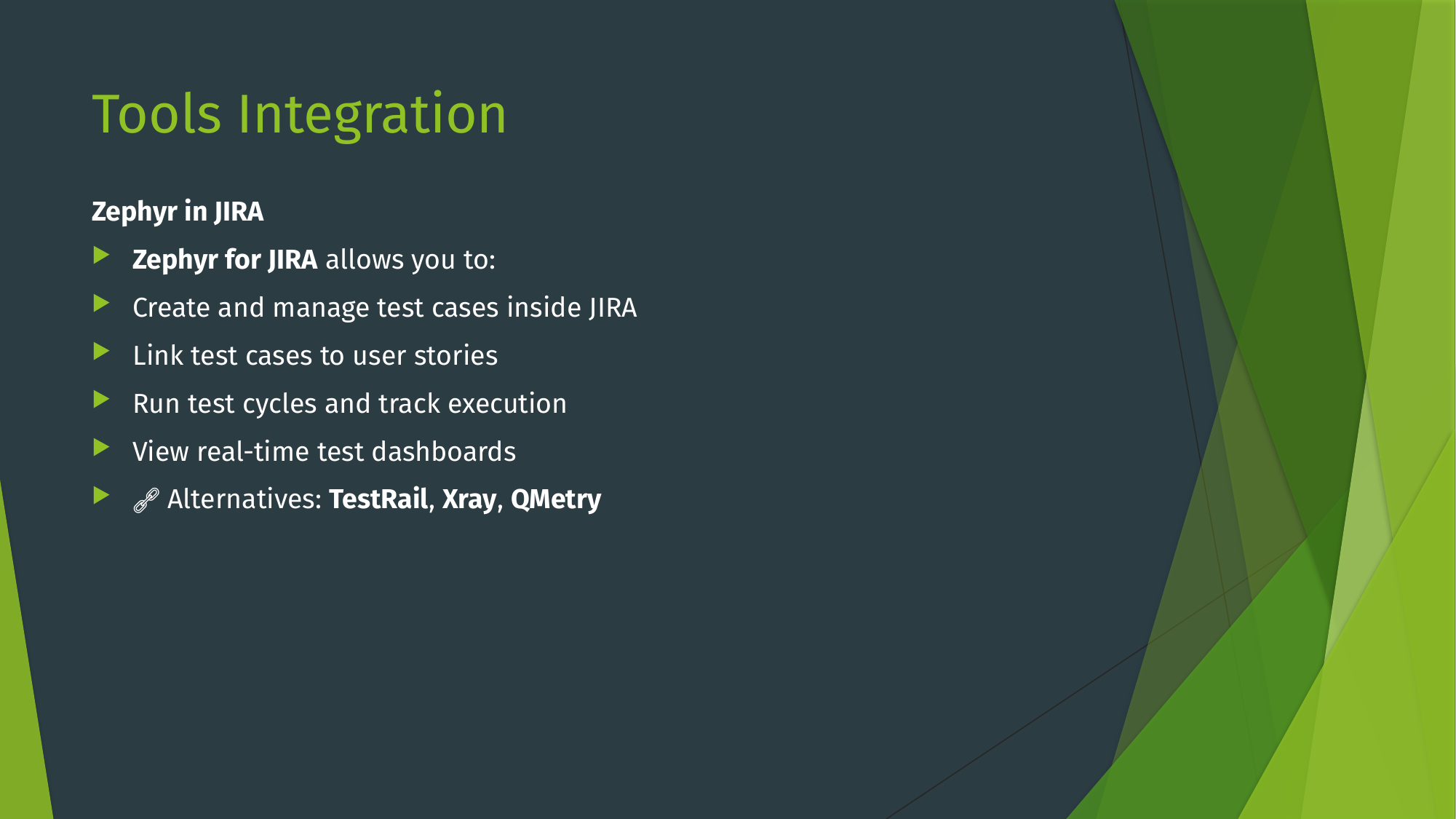

# Tools Integration
Zephyr in JIRA
Zephyr for JIRA allows you to:
Create and manage test cases inside JIRA
Link test cases to user stories
Run test cycles and track execution
View real-time test dashboards
🔗 Alternatives: TestRail, Xray, QMetry